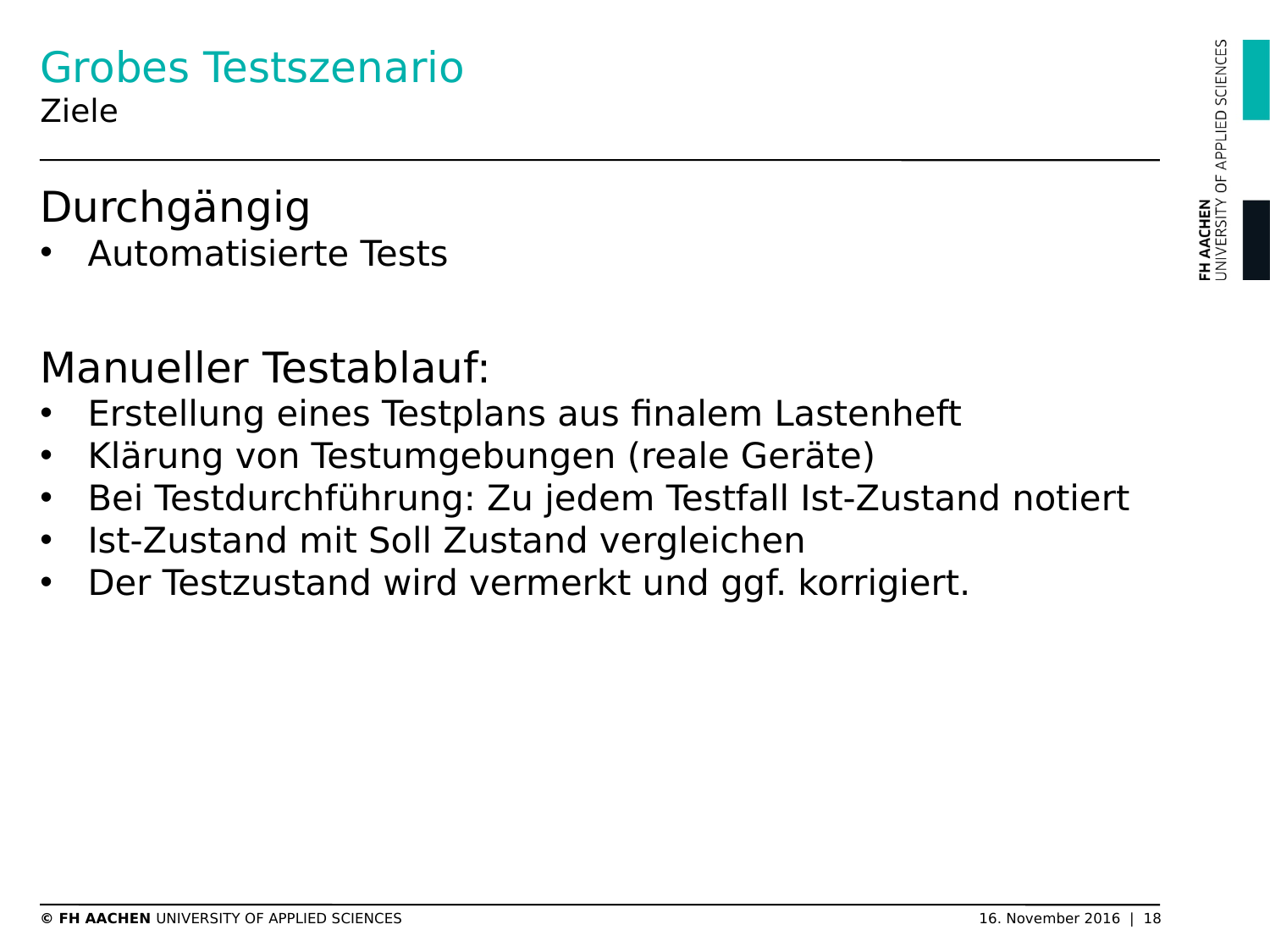

# Grobes Testszenario Ziele
Durchgängig
Automatisierte Tests

Manueller Testablauf:
Erstellung eines Testplans aus finalem Lastenheft
Klärung von Testumgebungen (reale Geräte)
Bei Testdurchführung: Zu jedem Testfall Ist-Zustand notiert
Ist-Zustand mit Soll Zustand vergleichen
Der Testzustand wird vermerkt und ggf. korrigiert.